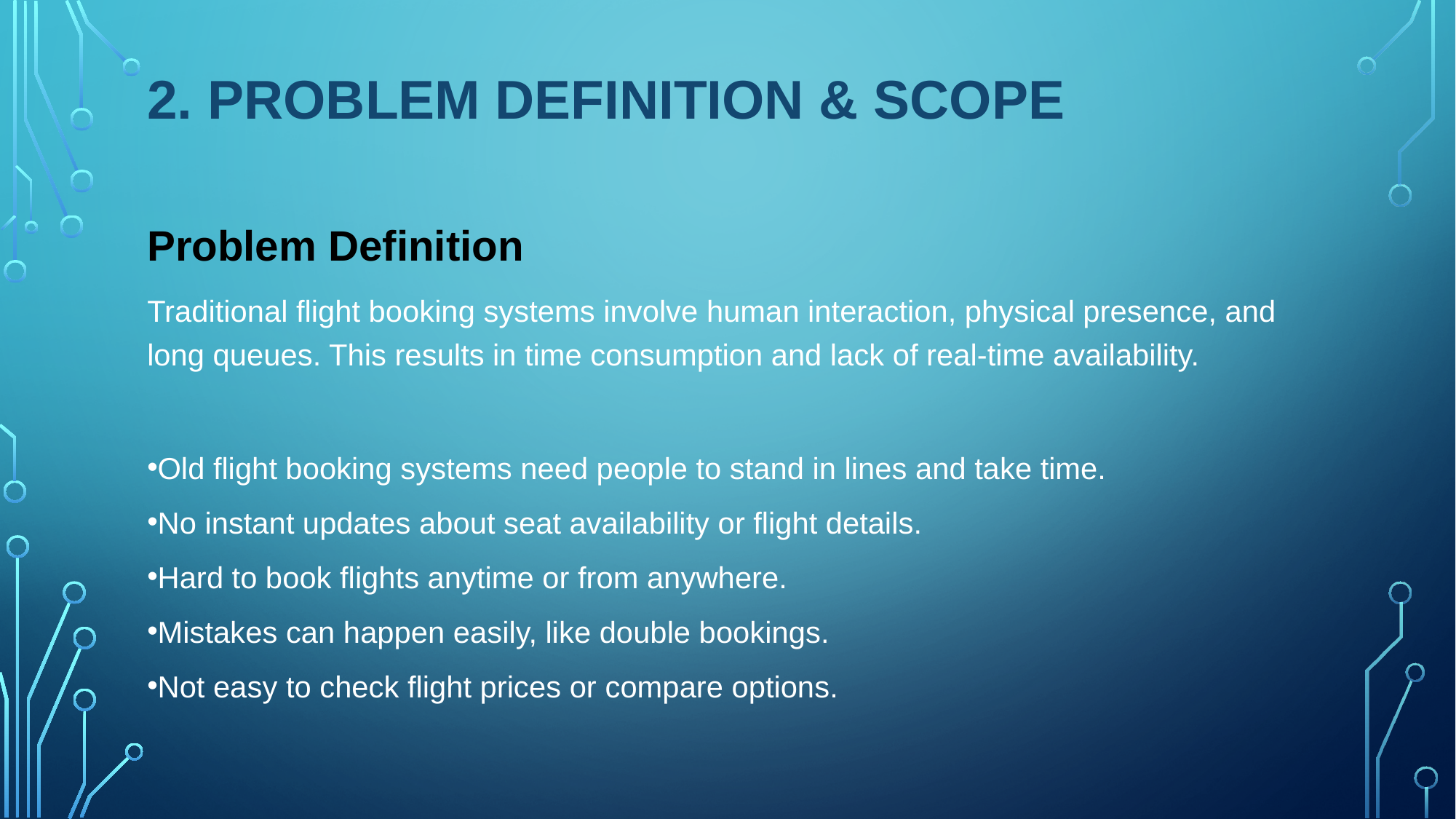

# 2. Problem Definition & Scope
Problem Definition
Traditional flight booking systems involve human interaction, physical presence, and long queues. This results in time consumption and lack of real-time availability.

Old flight booking systems need people to stand in lines and take time.
No instant updates about seat availability or flight details.
Hard to book flights anytime or from anywhere.
Mistakes can happen easily, like double bookings.
Not easy to check flight prices or compare options.